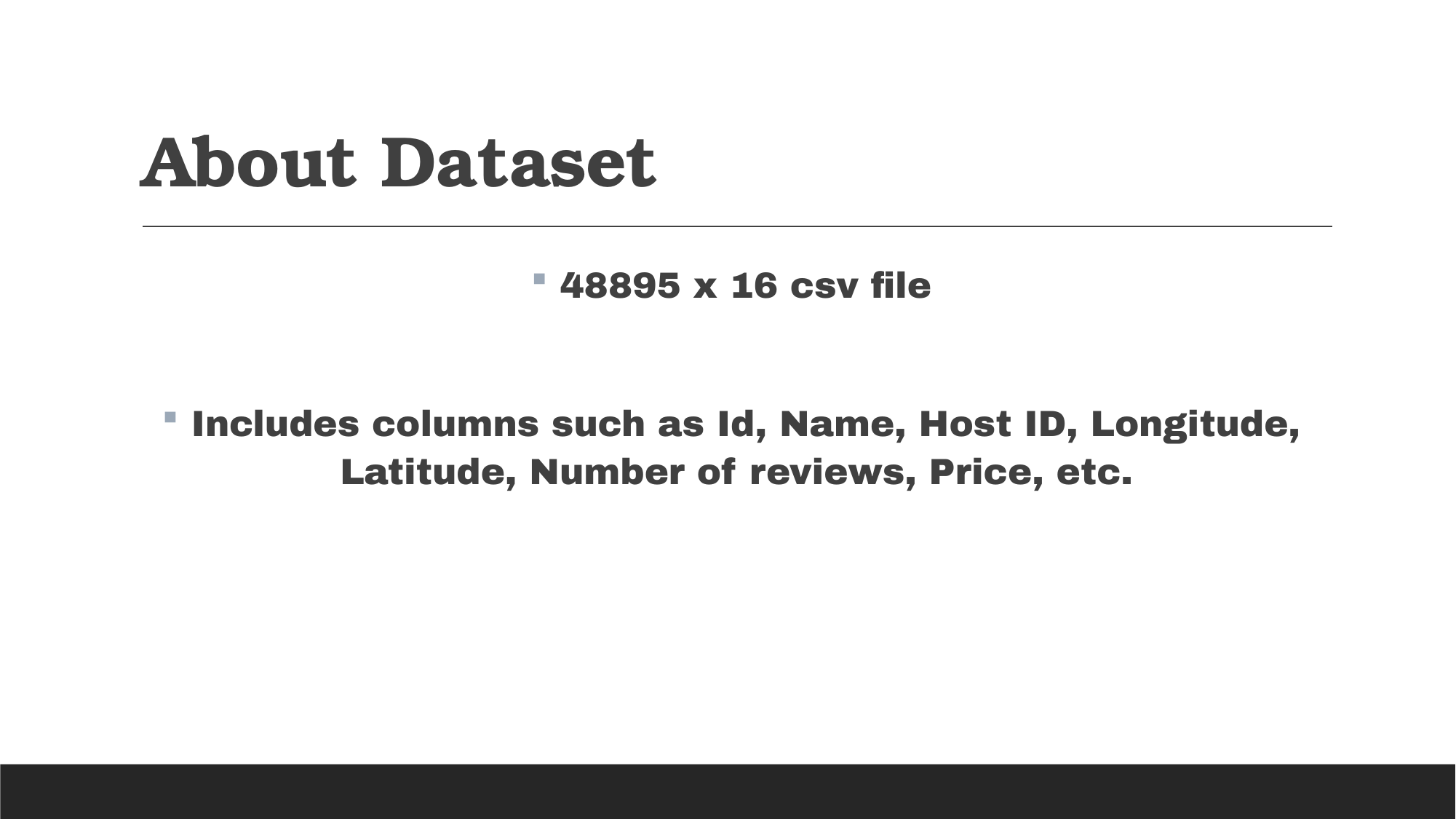

# About Dataset
 48895 x 16 csv file

 Includes columns such as Id, Name, Host ID, Longitude, Latitude, Number of reviews, Price, etc.